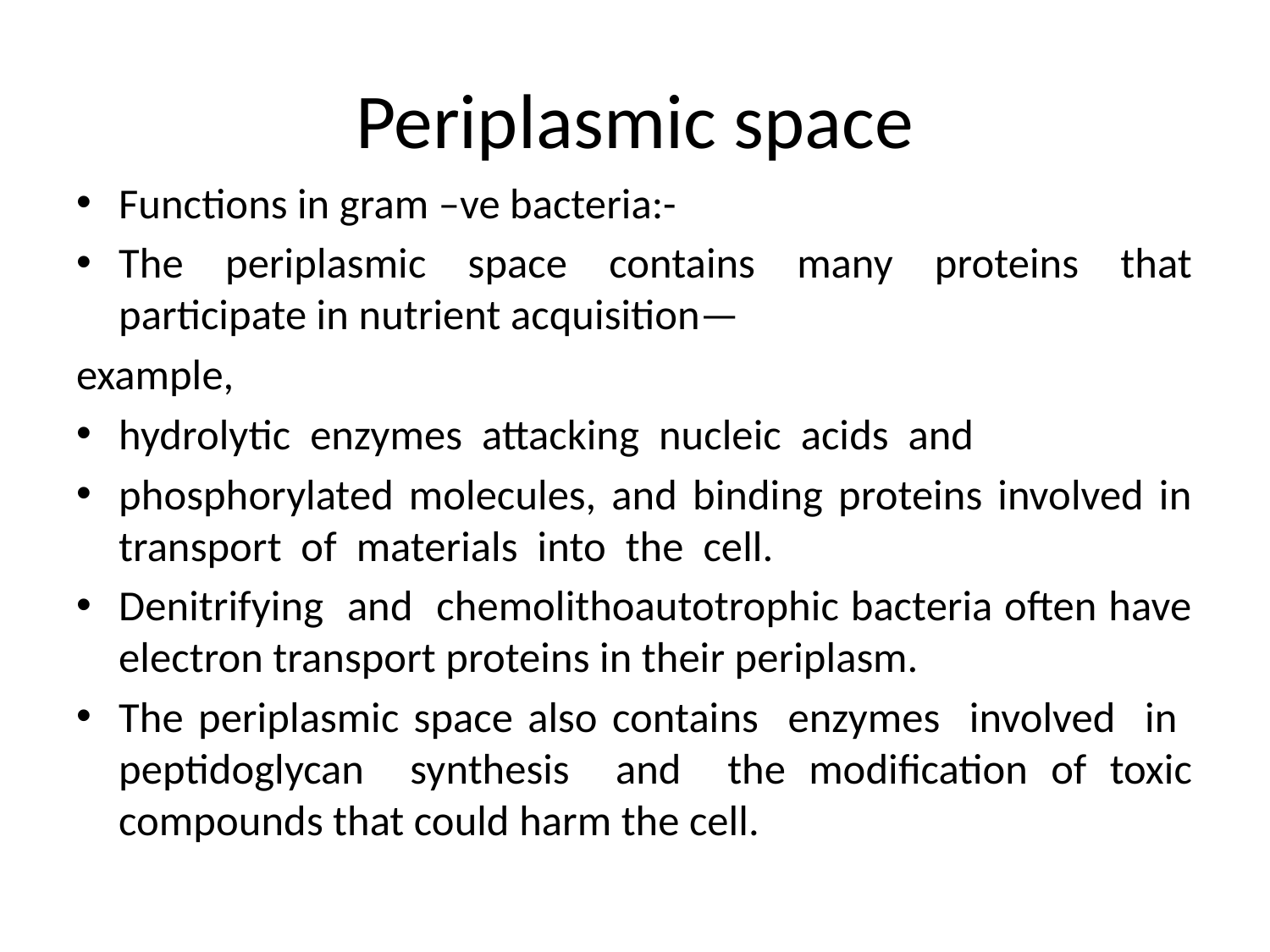

# Periplasmic space
Functions in gram –ve bacteria:-
The periplasmic space contains many proteins that participate in nutrient acquisition—
example,
hydrolytic  enzymes  attacking  nucleic  acids  and
phosphorylated molecules, and binding proteins involved in transport  of  materials  into  the  cell.
Denitrifying  and  chemolithoautotrophic bacteria often have electron transport proteins in their periplasm.
The periplasmic space also contains  enzymes  involved  in  peptidoglycan  synthesis  and  the modification of toxic compounds that could harm the cell.